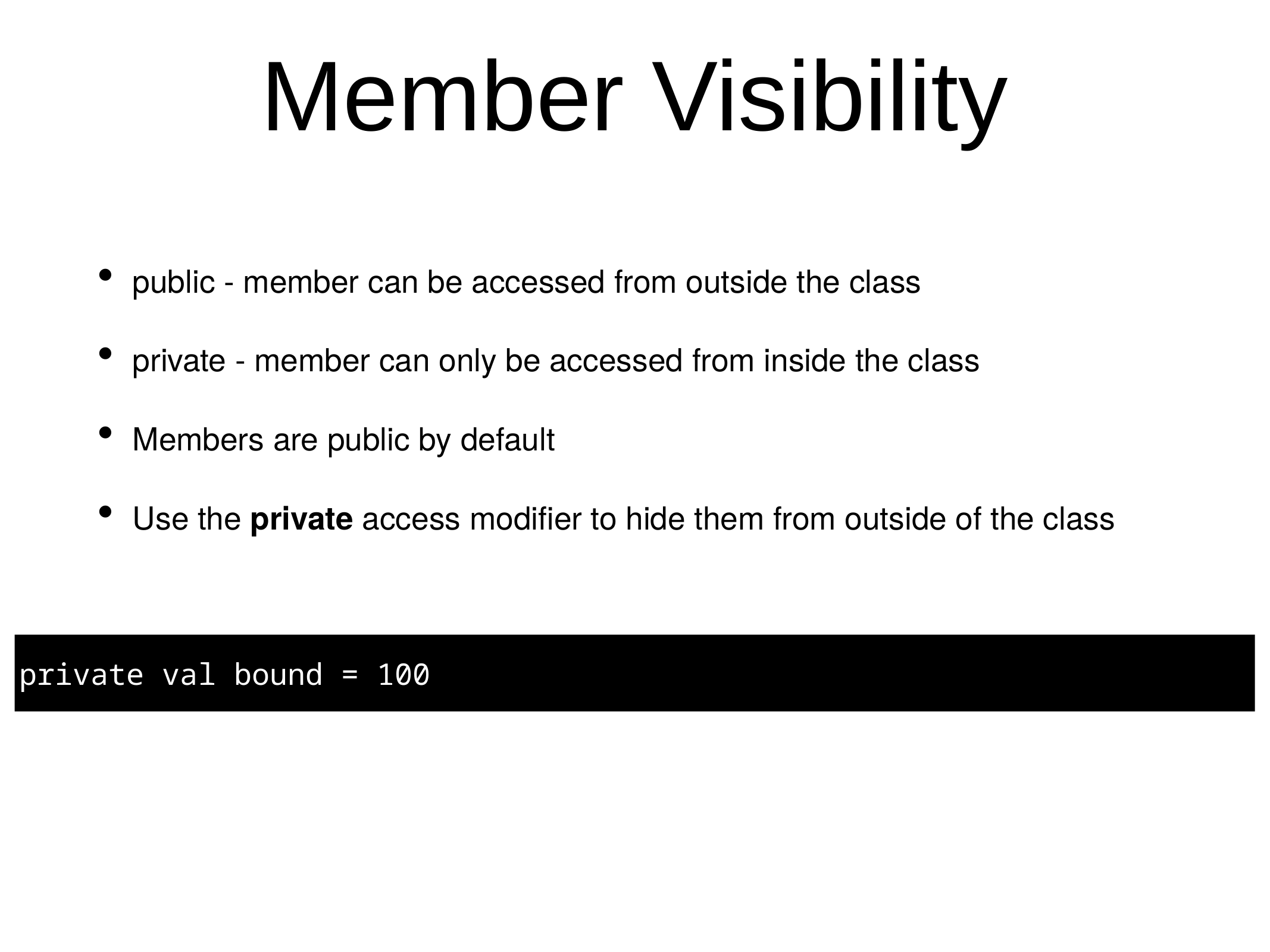

# Member Visibility
public - member can be accessed from outside the class
private - member can only be accessed from inside the class
Members are public by default
Use the private access modifier to hide them from outside of the class
private val bound = 100